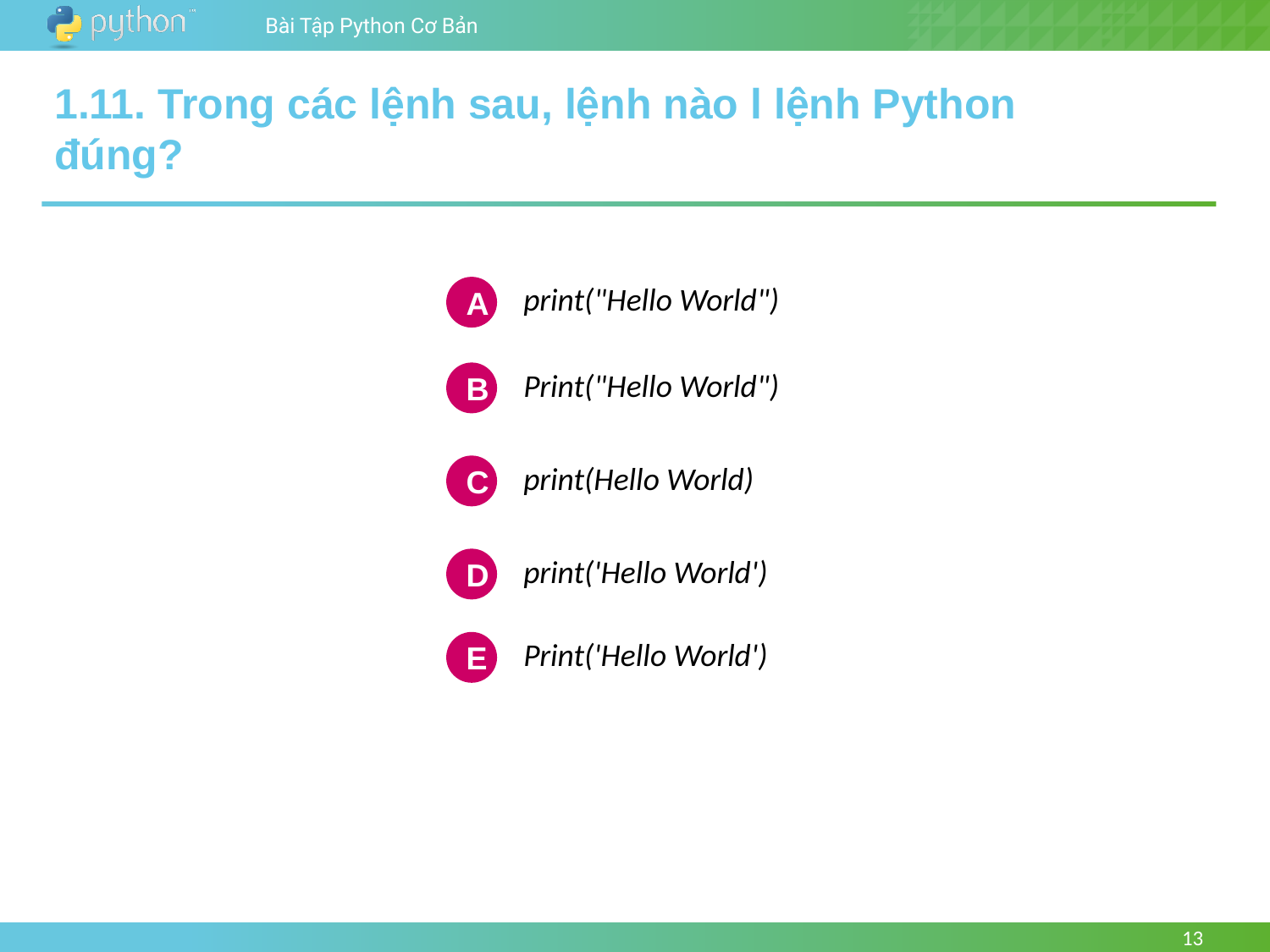

1.11. Trong các lệnh sau, lệnh nào l lệnh Python đúng?

print("Hello World")
A
Print("Hello World")
B
print(Hello World)
C
print('Hello World')
D
Print('Hello World')
E
13